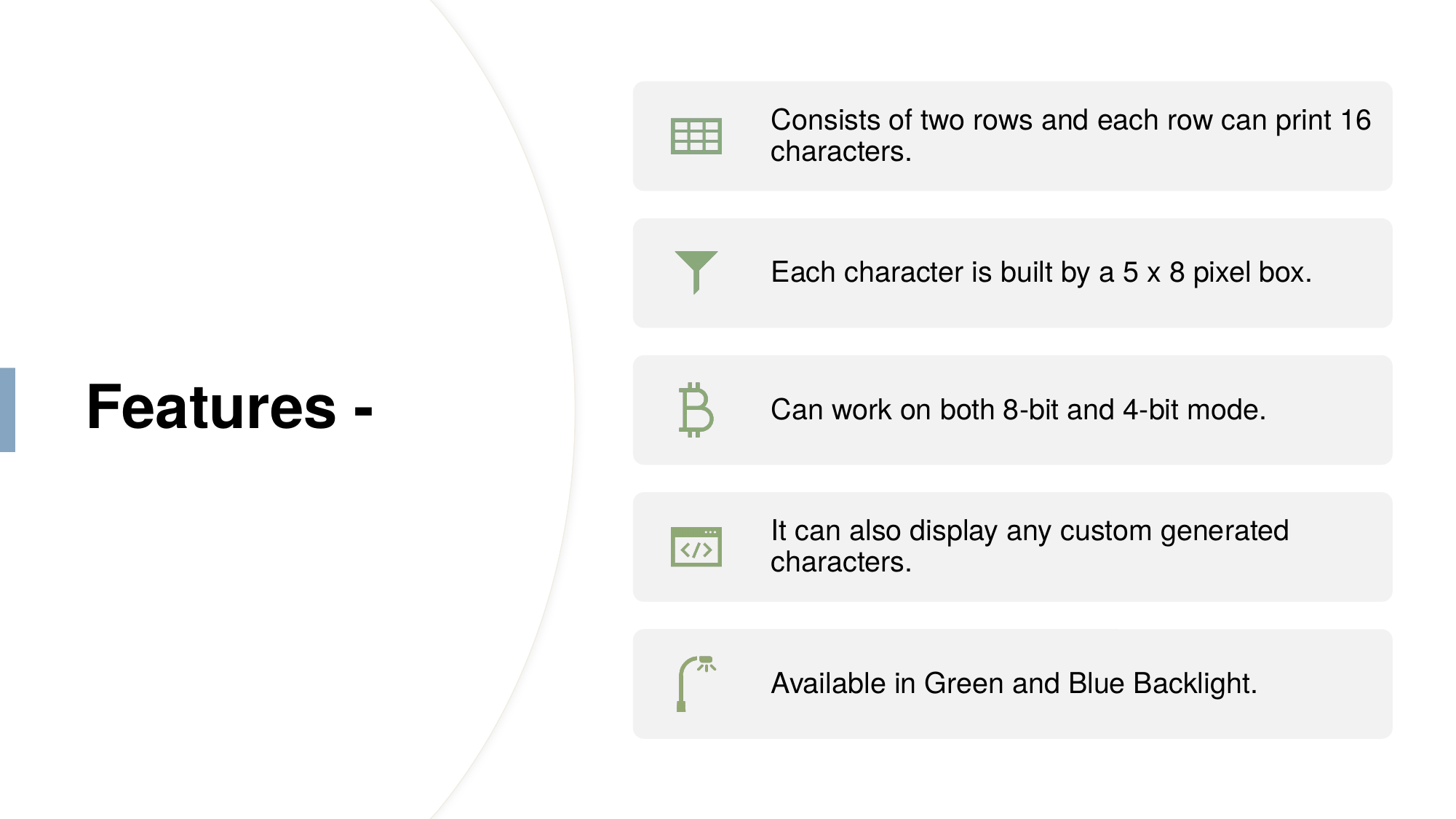

Consists of two rows and each row can print 16 characters.
Each character is built by a 5 x 8 pixel box.
Can work on both 8-bit and 4-bit mode.
It can also display any custom generated characters.
Available in Green and Blue Backlight.
# Features -